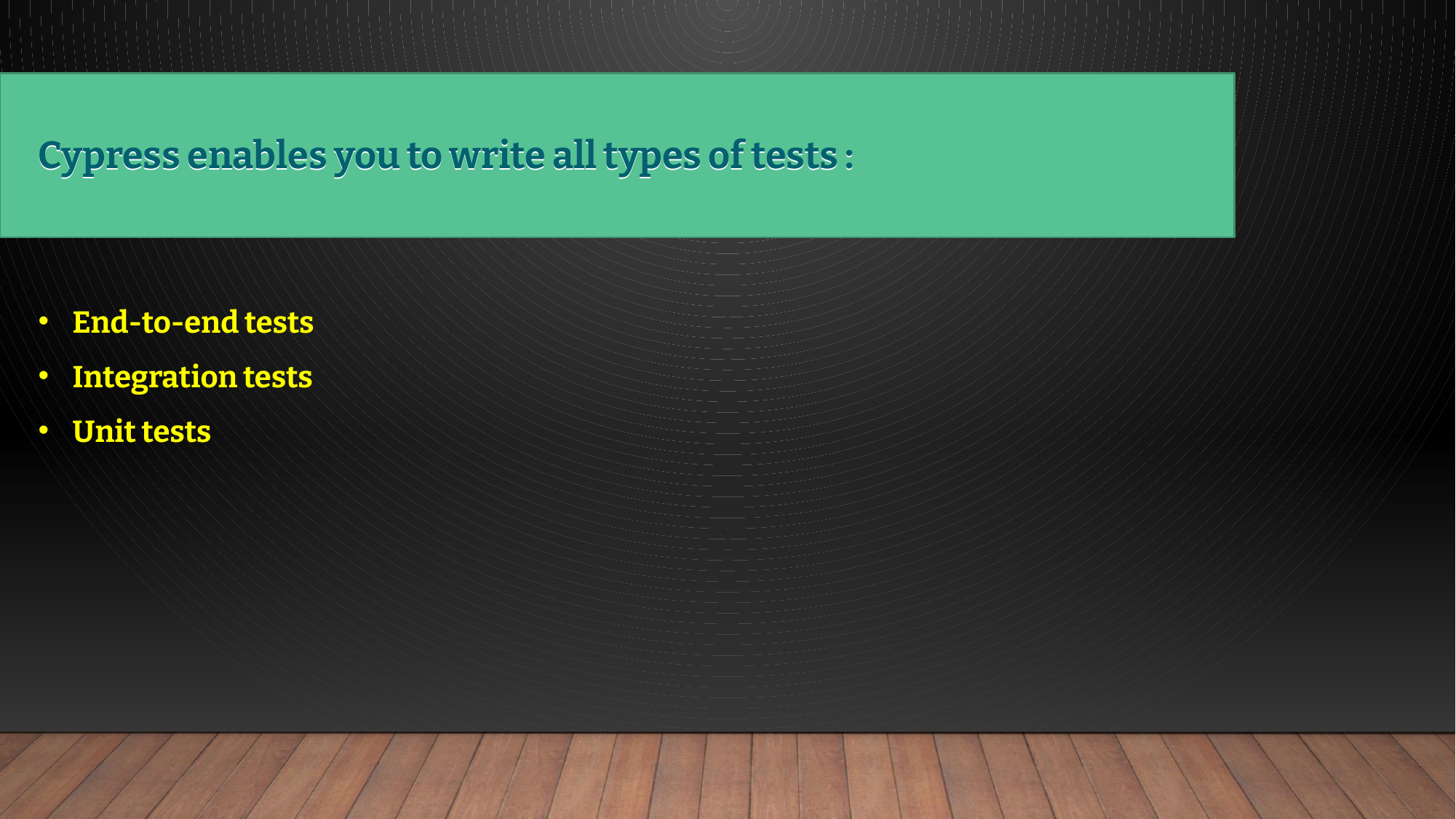

Cypress enables you to write all types of tests :
Cypress enables you to write all types of tests :
End-to-end tests
Integration tests
Unit tests